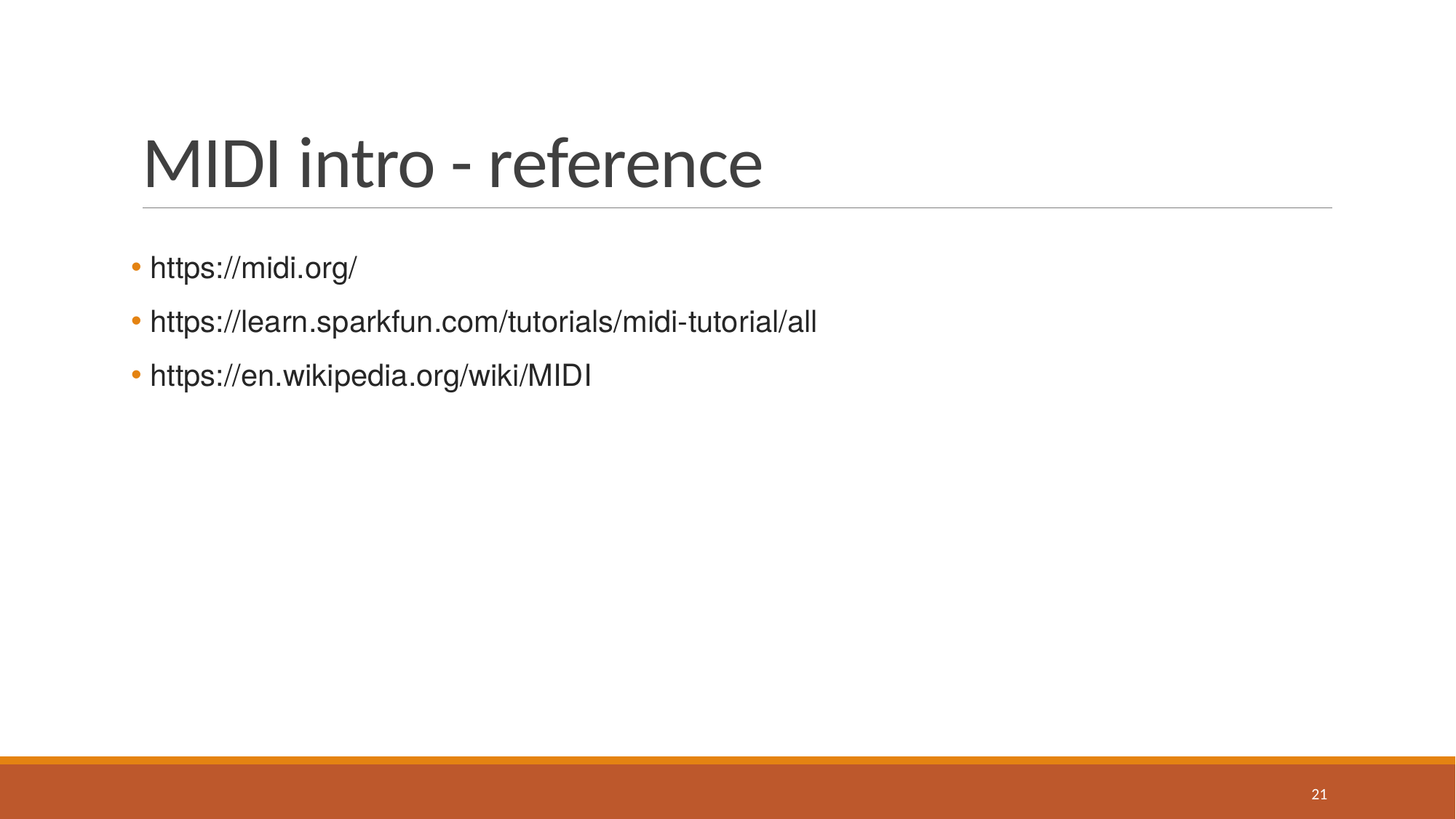

# MIDI intro - reference
 https://midi.org/
 https://learn.sparkfun.com/tutorials/midi-tutorial/all
 https://en.wikipedia.org/wiki/MIDI
21